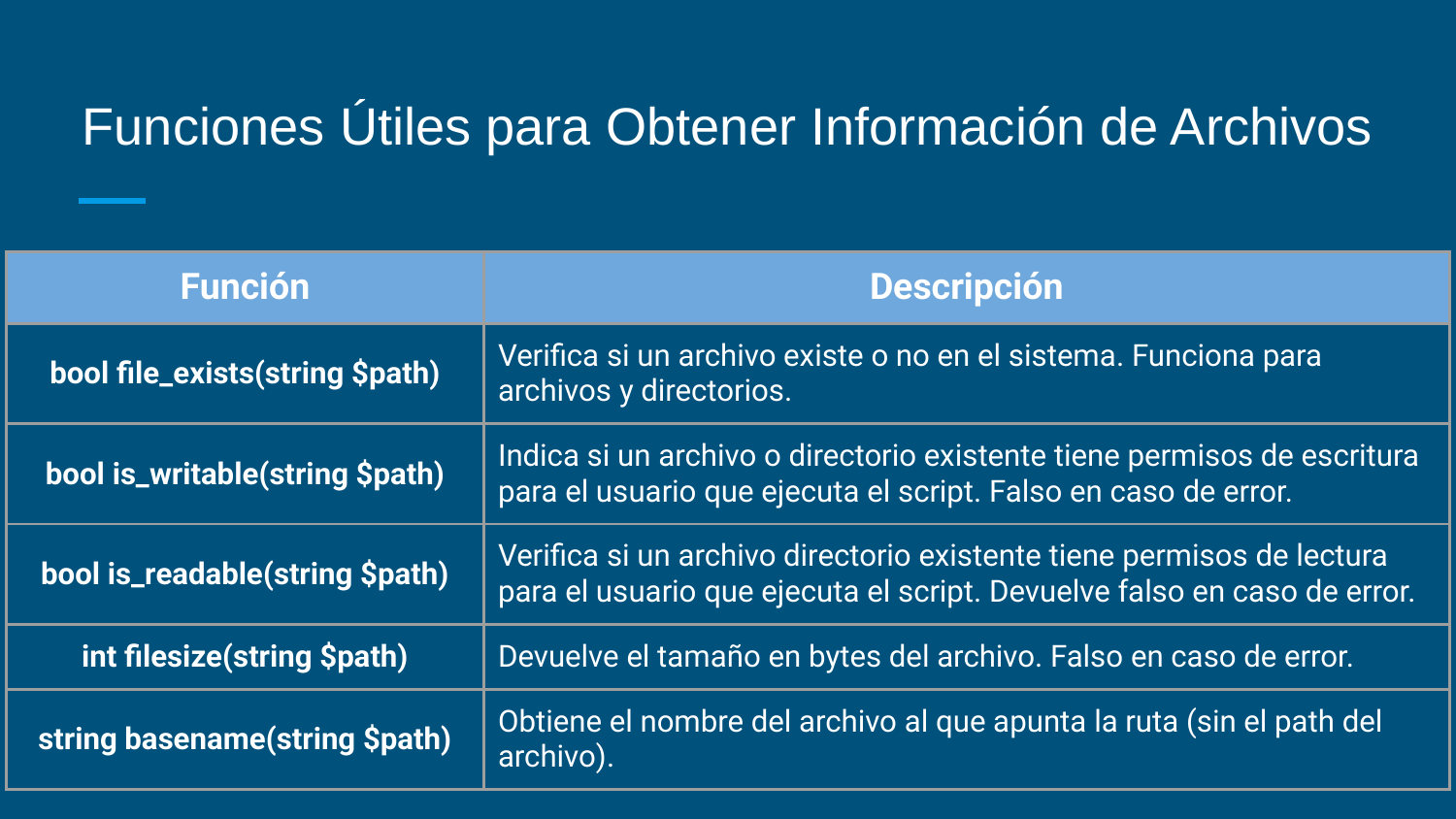

# Funciones Útiles para Obtener Información de Archivos
| Función | Descripción |
| --- | --- |
| bool file\_exists(string $path) | Verifica si un archivo existe o no en el sistema. Funciona para archivos y directorios. |
| bool is\_writable(string $path) | Indica si un archivo o directorio existente tiene permisos de escritura para el usuario que ejecuta el script. Falso en caso de error. |
| bool is\_readable(string $path) | Verifica si un archivo directorio existente tiene permisos de lectura para el usuario que ejecuta el script. Devuelve falso en caso de error. |
| int filesize(string $path) | Devuelve el tamaño en bytes del archivo. Falso en caso de error. |
| string basename(string $path) | Obtiene el nombre del archivo al que apunta la ruta (sin el path del archivo). |